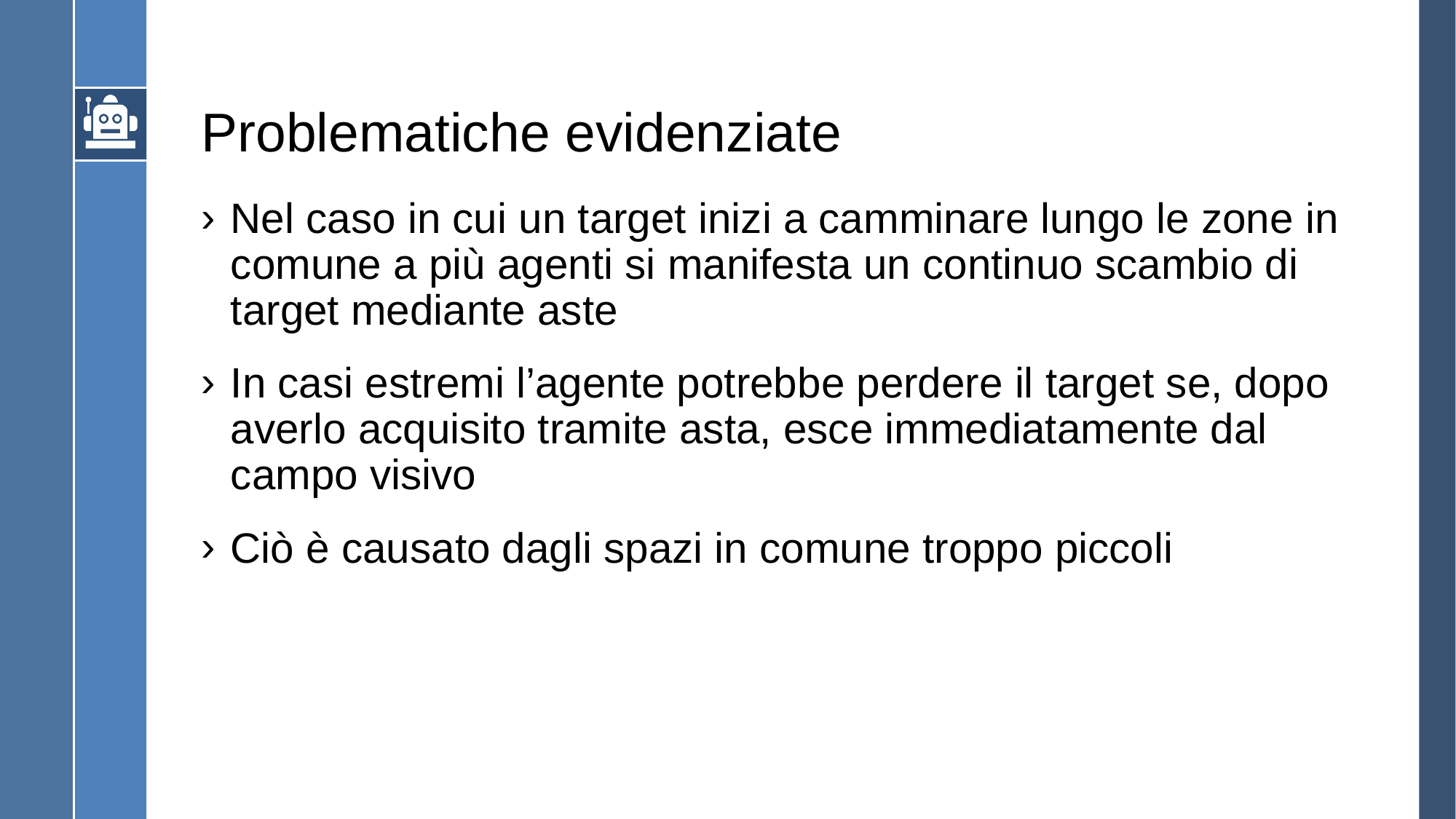

# Problematiche evidenziate
Nel caso in cui un target inizi a camminare lungo le zone in comune a più agenti si manifesta un continuo scambio di target mediante aste
In casi estremi l’agente potrebbe perdere il target se, dopo averlo acquisito tramite asta, esce immediatamente dal campo visivo
Ciò è causato dagli spazi in comune troppo piccoli